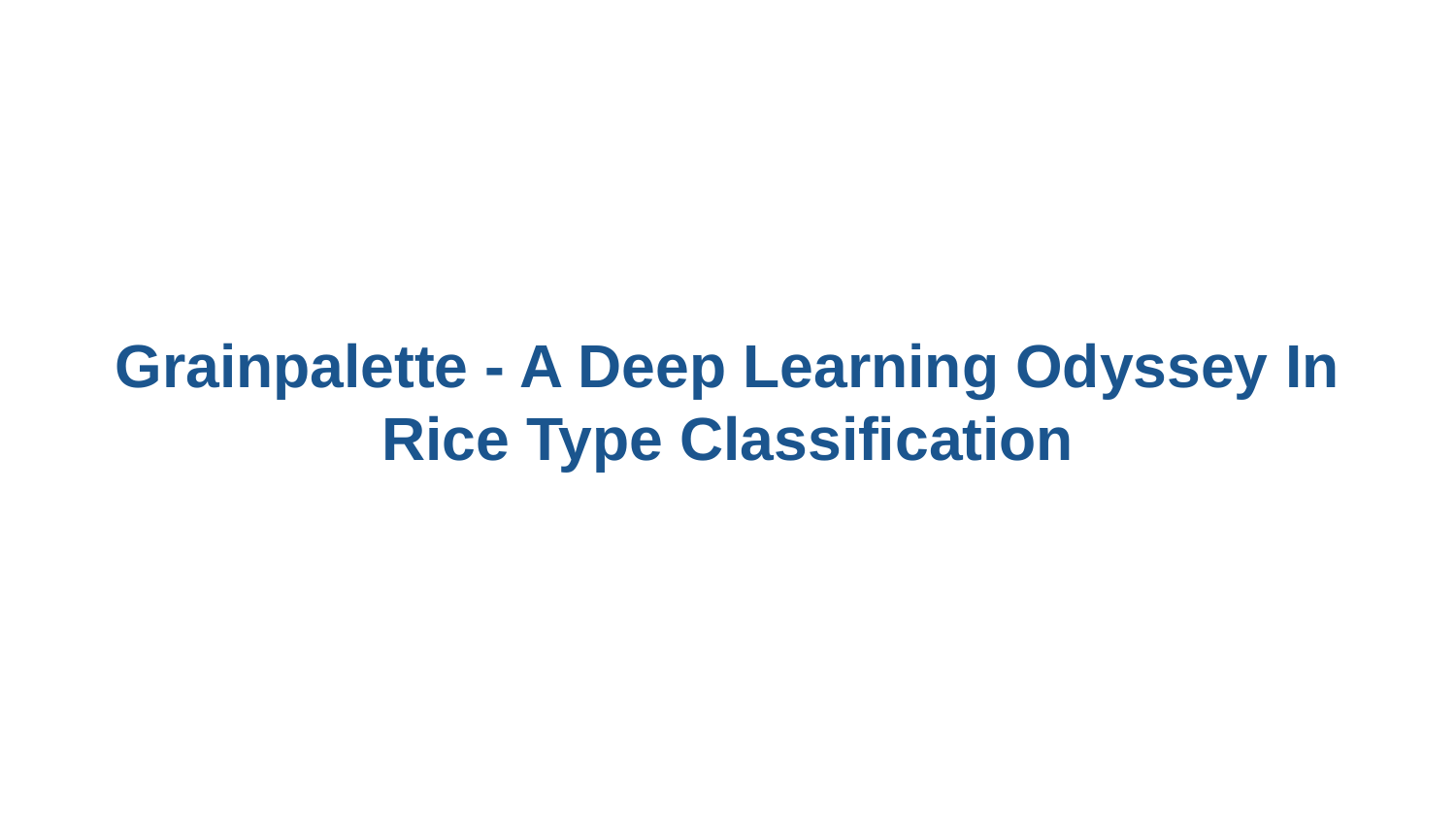

Grainpalette - A Deep Learning Odyssey In Rice Type Classification